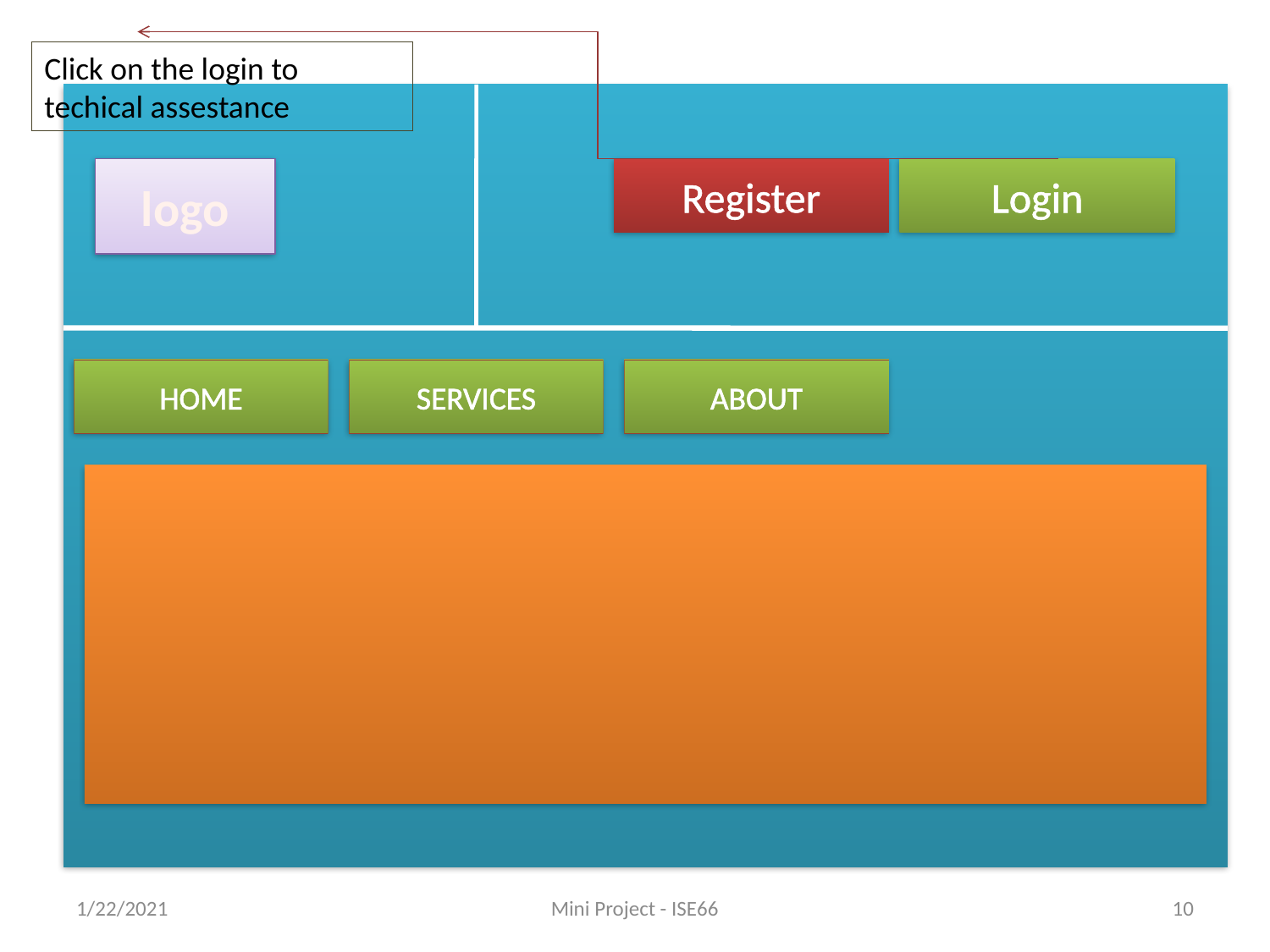

Click on the login to techical assestance

logo
Register
Login
HOME
SERVICES
ABOUT

1/22/2021
Mini Project - ISE66
10